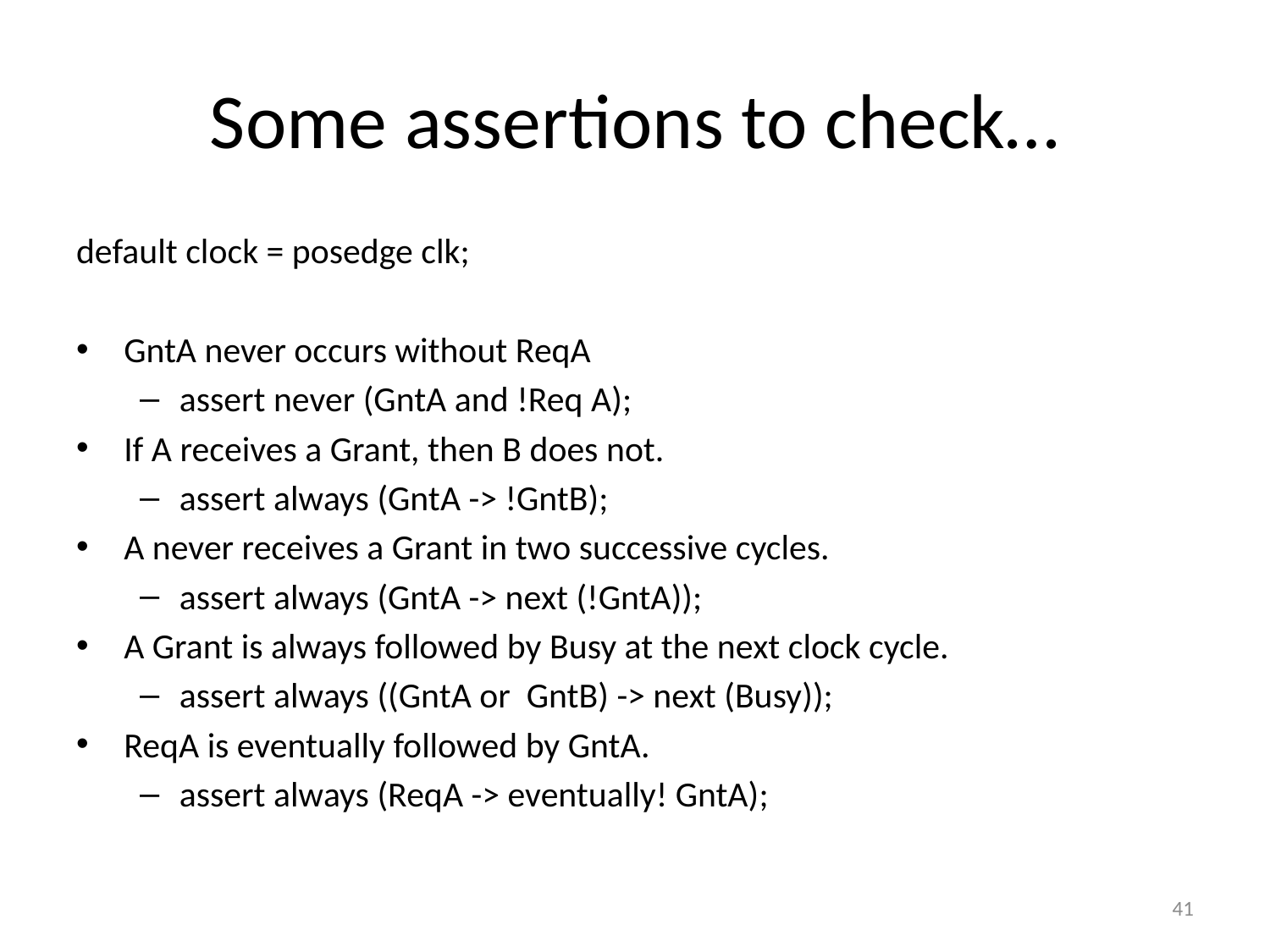

# Some assertions to check…
default clock = posedge clk;

GntA never occurs without ReqA
assert never (GntA and !Req A);
If A receives a Grant, then B does not.
assert always (GntA -> !GntB);
A never receives a Grant in two successive cycles.
assert always (GntA -> next (!GntA));
A Grant is always followed by Busy at the next clock cycle.
assert always ((GntA or  GntB) -> next (Busy));
ReqA is eventually followed by GntA.
assert always (ReqA -> eventually! GntA);
41